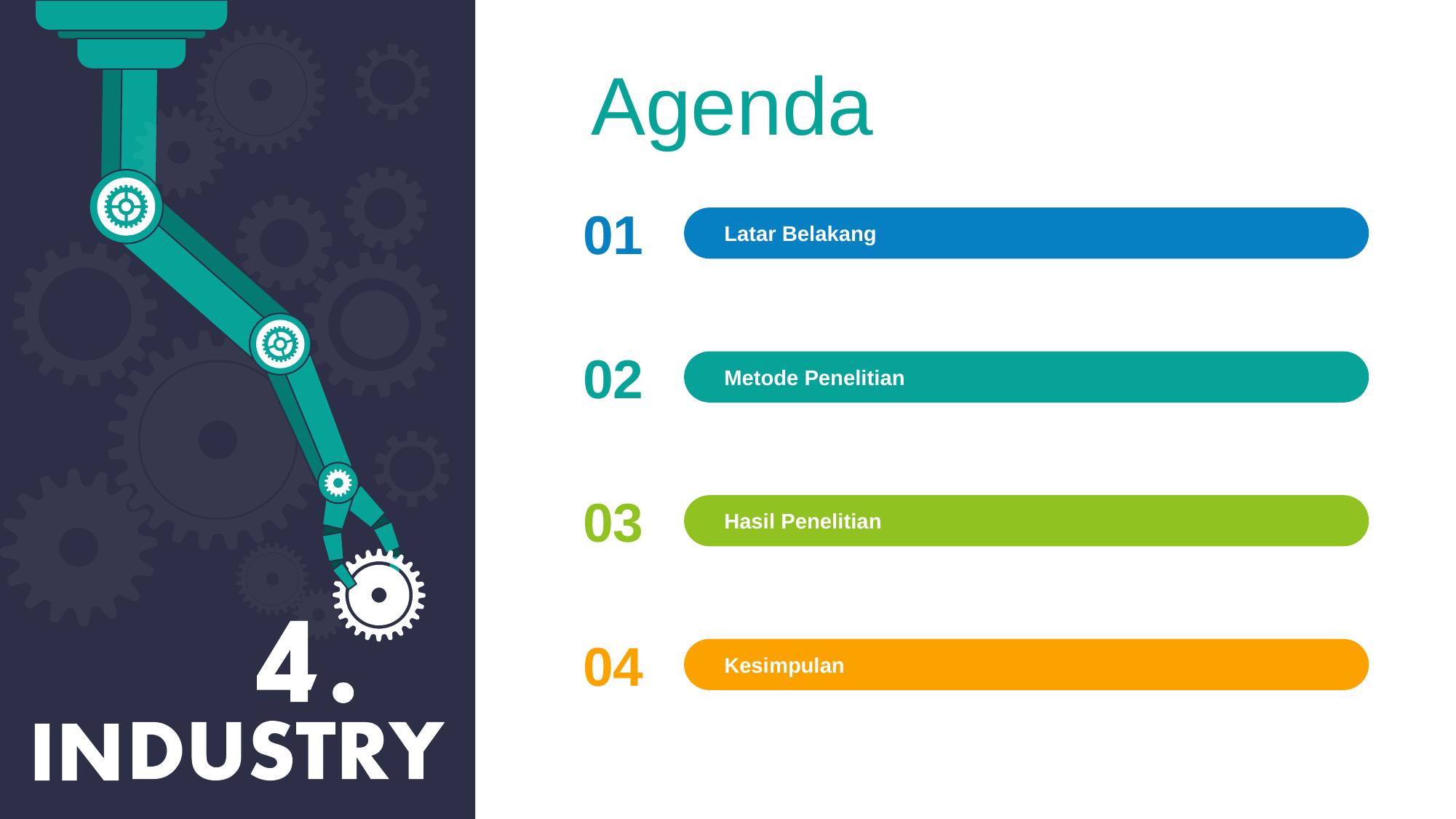

Agenda
01
Latar Belakang
02
Metode Penelitian
03
Hasil Penelitian
04
Kesimpulan